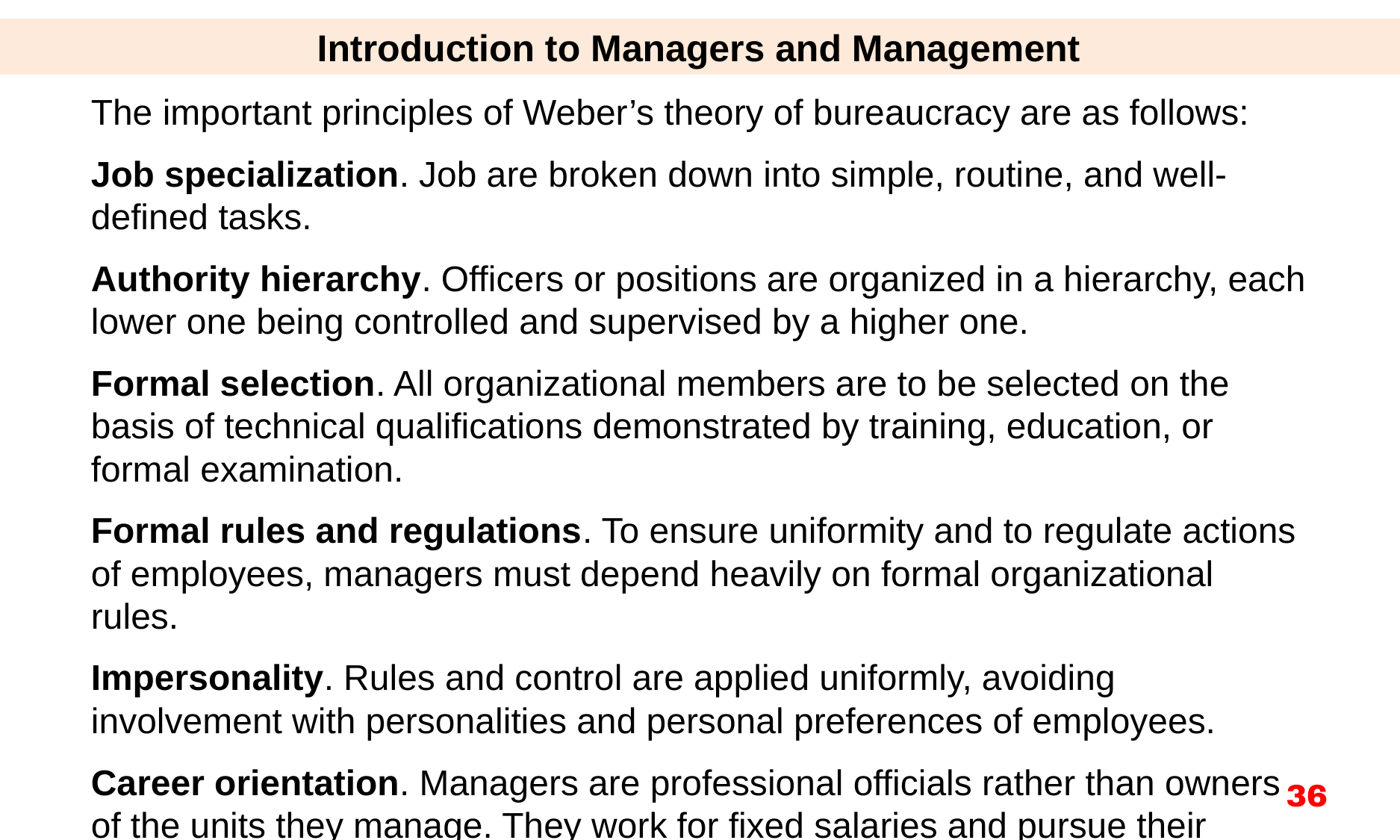

Introduction to Managers and Management
The important principles of Weber’s theory of bureaucracy are as follows:
Job specialization. Job are broken down into simple, routine, and well-defined tasks.
Authority hierarchy. Officers or positions are organized in a hierarchy, each lower one being controlled and supervised by a higher one.
Formal selection. All organizational members are to be selected on the basis of technical qualifications demonstrated by training, education, or formal examination.
Formal rules and regulations. To ensure uniformity and to regulate actions of employees, managers must depend heavily on formal organizational rules.
Impersonality. Rules and control are applied uniformly, avoiding involvement with personalities and personal preferences of employees.
Career orientation. Managers are professional officials rather than owners of the units they manage. They work for fixed salaries and pursue their careers within the organization.
36